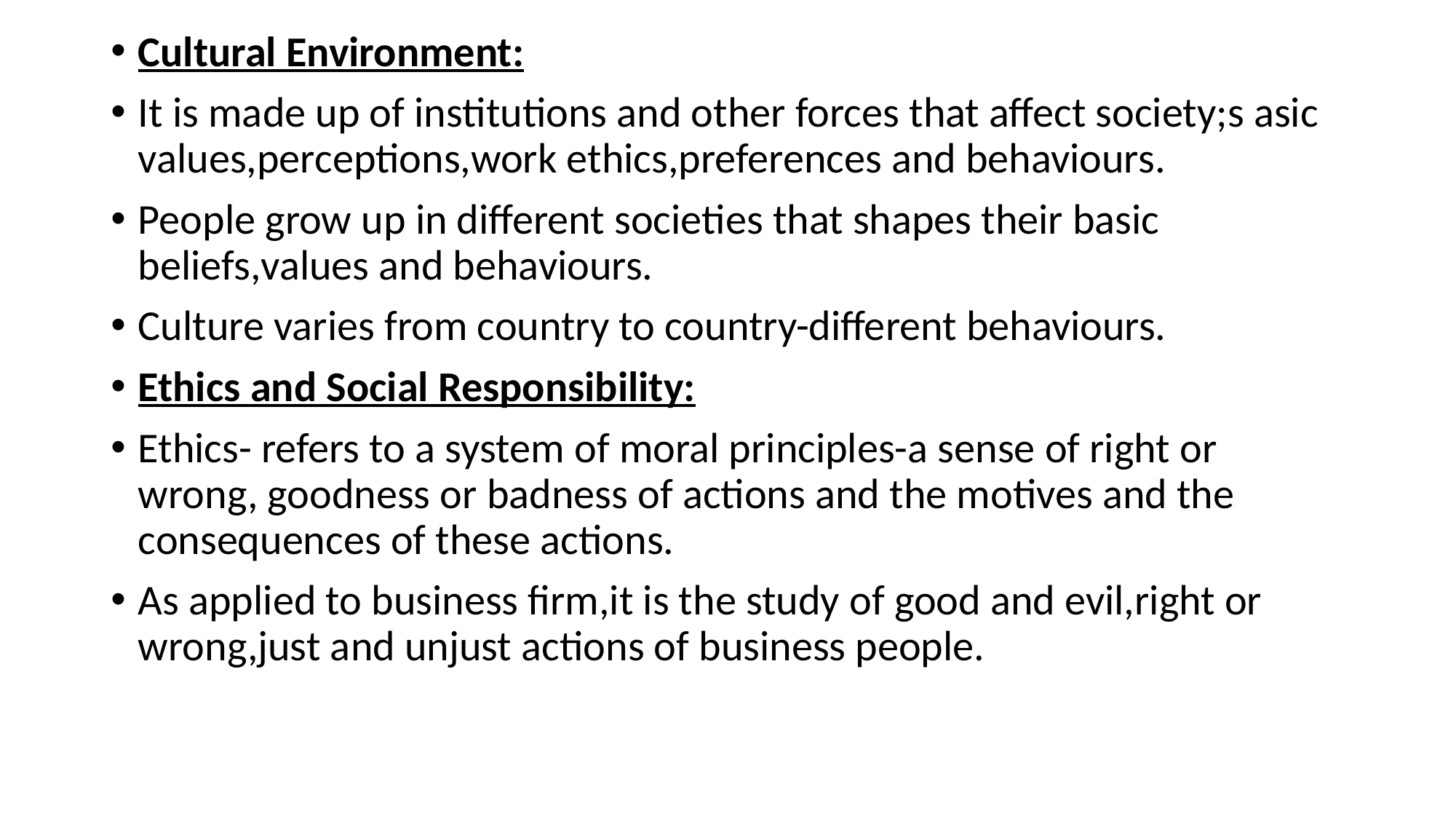

Cultural Environment:
It is made up of institutions and other forces that affect society;s asic values,perceptions,work ethics,preferences and behaviours.
People grow up in different societies that shapes their basic beliefs,values and behaviours.
Culture varies from country to country-different behaviours.
Ethics and Social Responsibility:
Ethics- refers to a system of moral principles-a sense of right or wrong, goodness or badness of actions and the motives and the consequences of these actions.
As applied to business firm,it is the study of good and evil,right or wrong,just and unjust actions of business people.